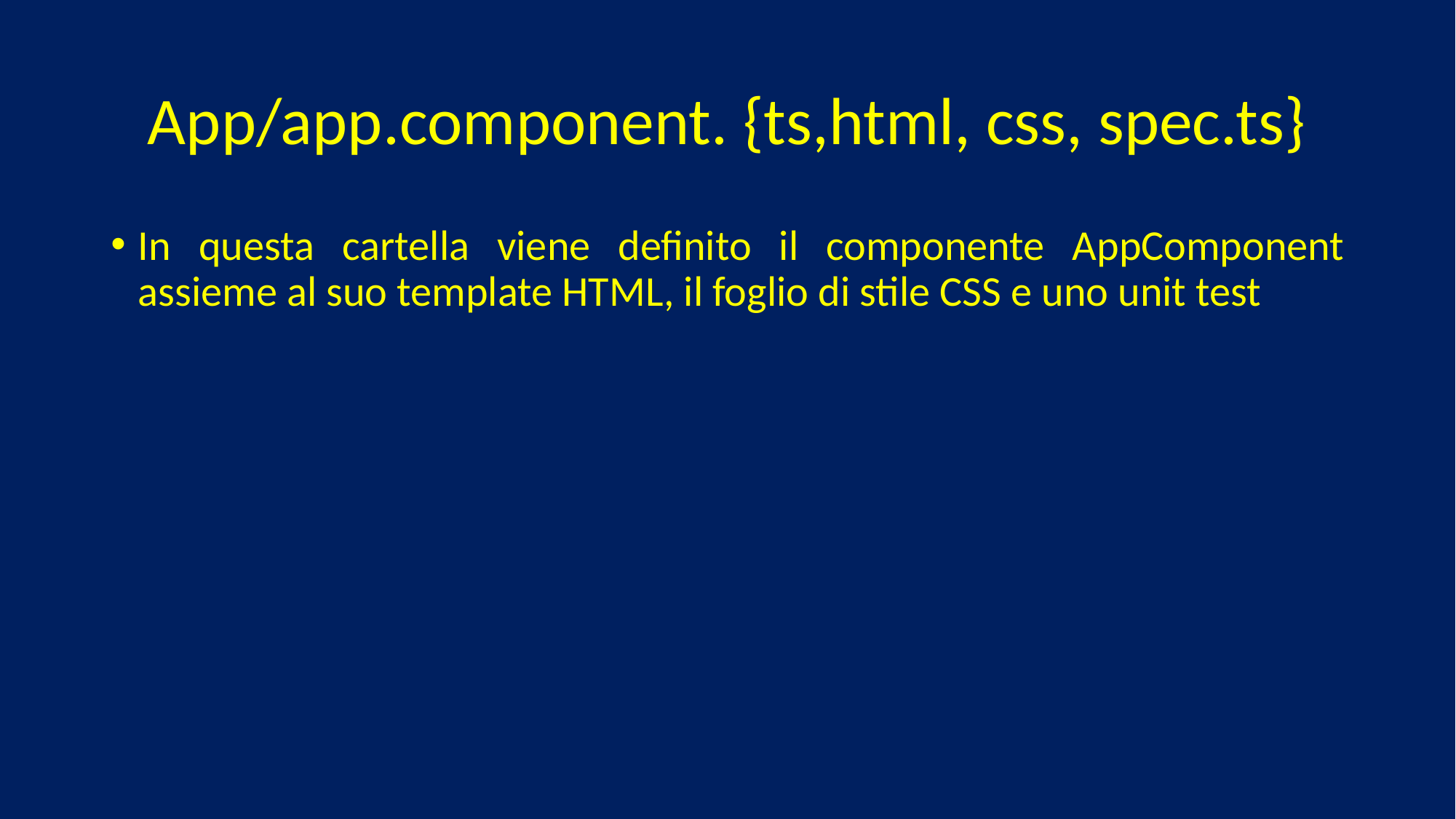

# App/app.component. {ts,html, css, spec.ts}
In questa cartella viene definito il componente AppComponent assieme al suo template HTML, il foglio di stile CSS e uno unit test